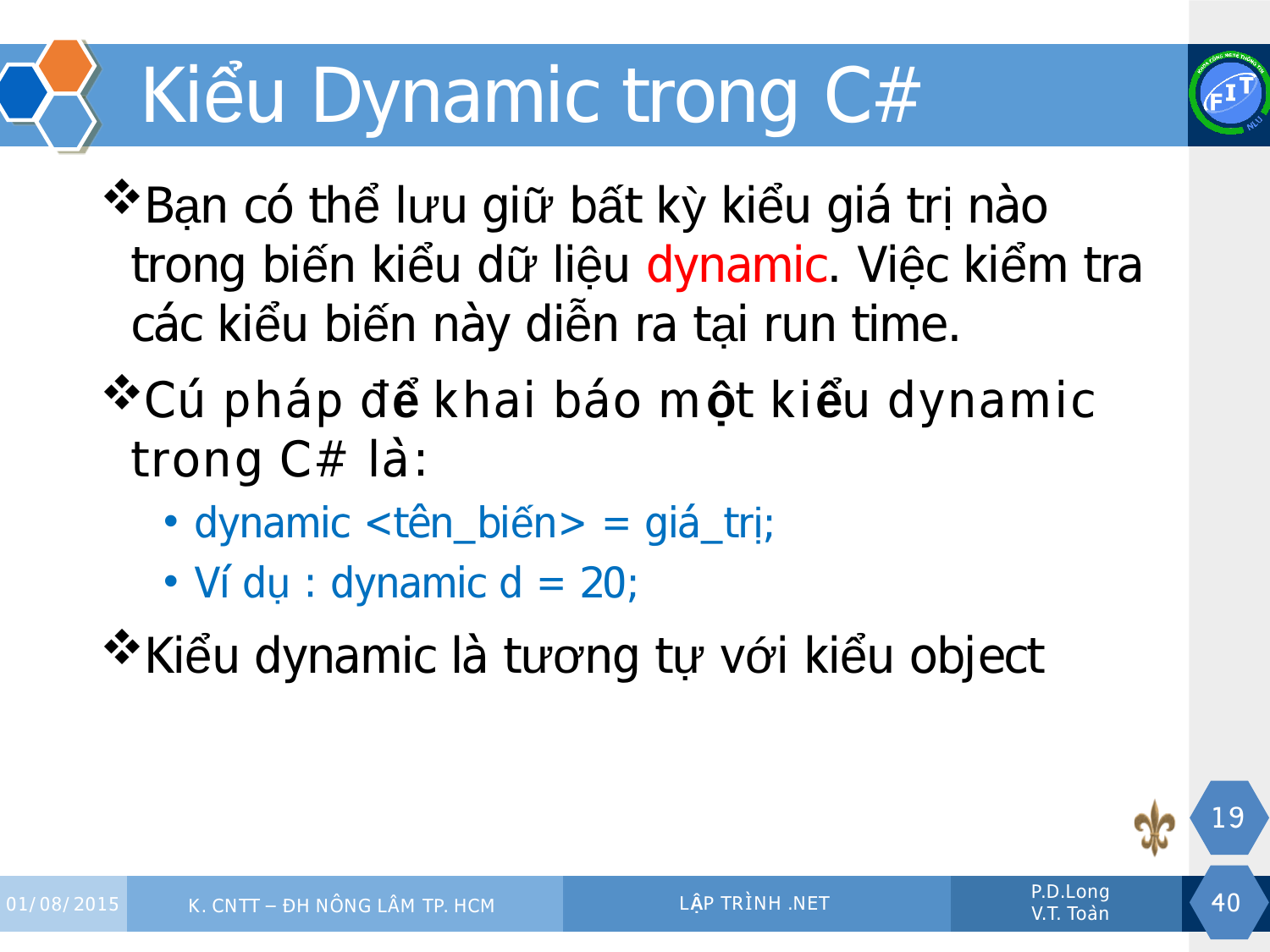

# Kiểu Dynamic trong C#
Bạn có thể lưu giữ bất kỳ kiểu giá trị nào trong biến kiểu dữ liệu dynamic. Việc kiểm tra các kiểu biến này diễn ra tại run time.
Cú pháp để khai báo một kiểu dynamic trong C# là:
dynamic <tên_biến> = giá_trị;
Ví dụ : dynamic d = 20;
Kiểu dynamic là tương tự với kiểu object
19
01/08/2015
K. CNTT – ĐH NÔNG LÂM TP. HCM